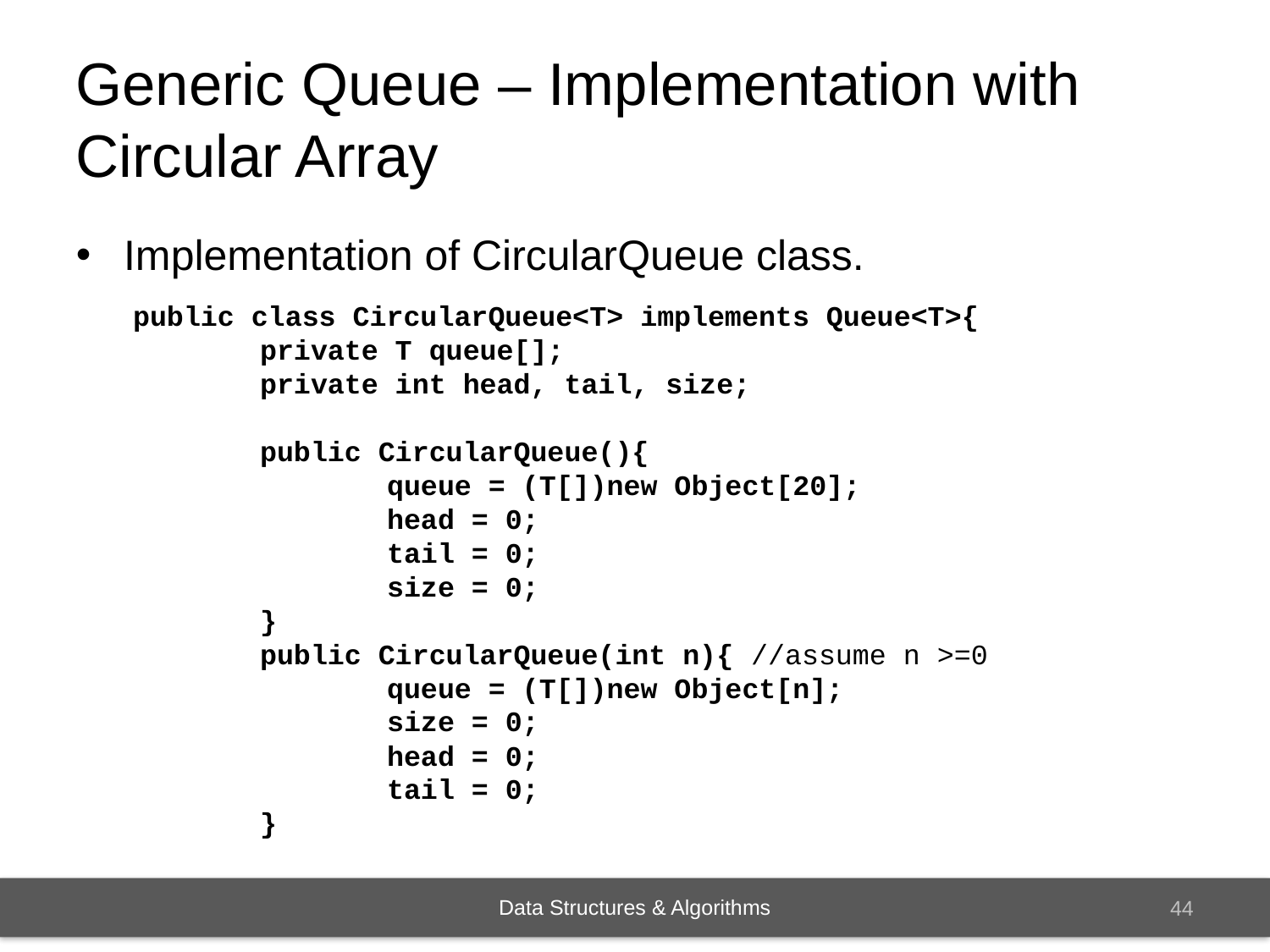

Generic Queue – Implementation with Circular Array
Implementation of CircularQueue class.

public class CircularQueue<T> implements Queue<T>{
	private T queue[];
	private int head, tail, size;

	public CircularQueue(){
		queue = (T[])new Object[20];
		head = 0;
		tail = 0;
		size = 0;
	}
	public CircularQueue(int n){ //assume n >=0
		queue = (T[])new Object[n];
		size = 0;
		head = 0;
		tail = 0;
	}
44